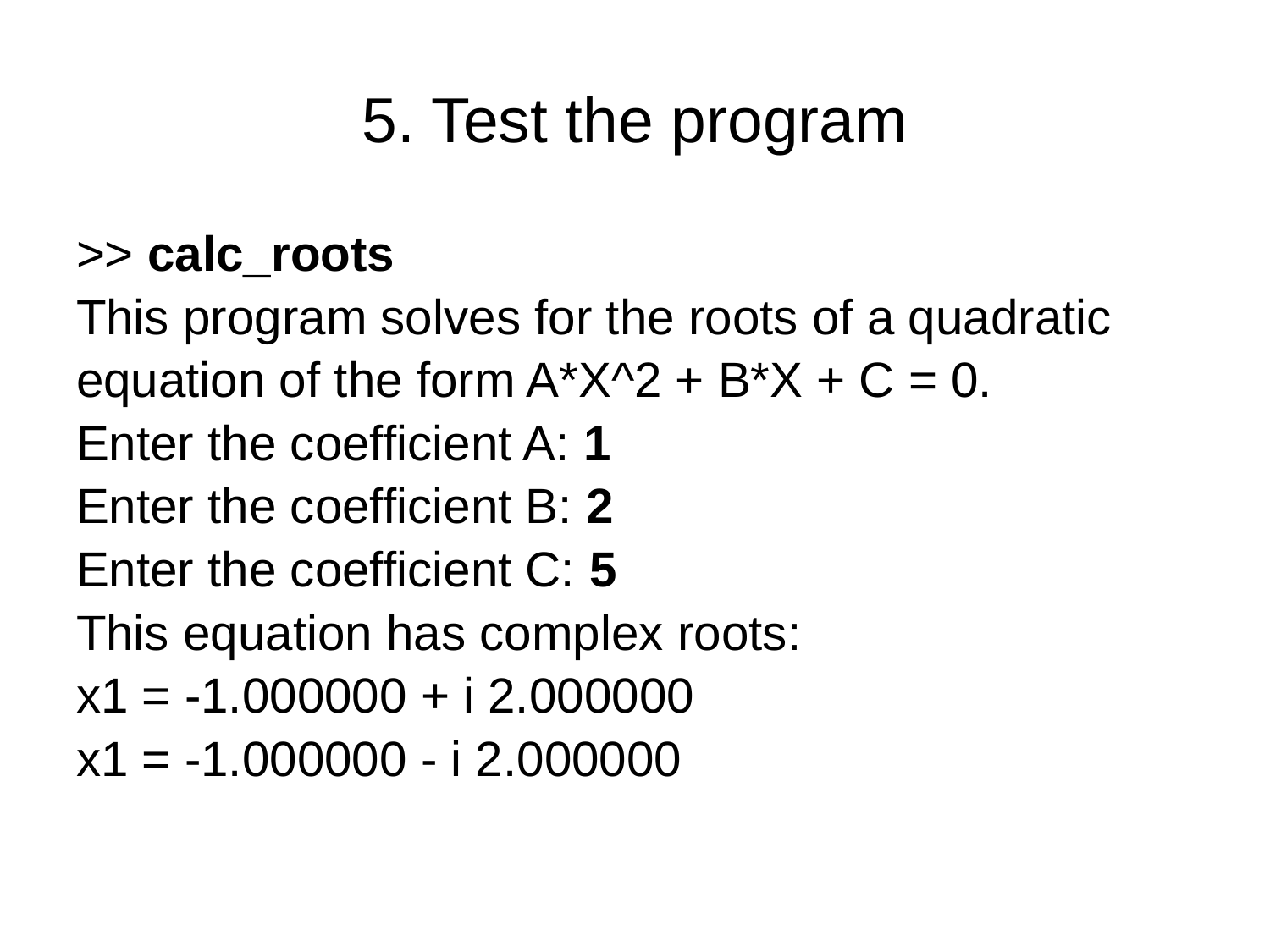

# 5. Test the program
>> calc_roots
This program solves for the roots of a quadratic
equation of the form A*X^2 + B*X + C = 0.
Enter the coefficient A: 1
Enter the coefficient B: 2
Enter the coefficient C: 5
This equation has complex roots:
x1 = -1.000000 + i 2.000000
x1 = -1.000000 - i 2.000000